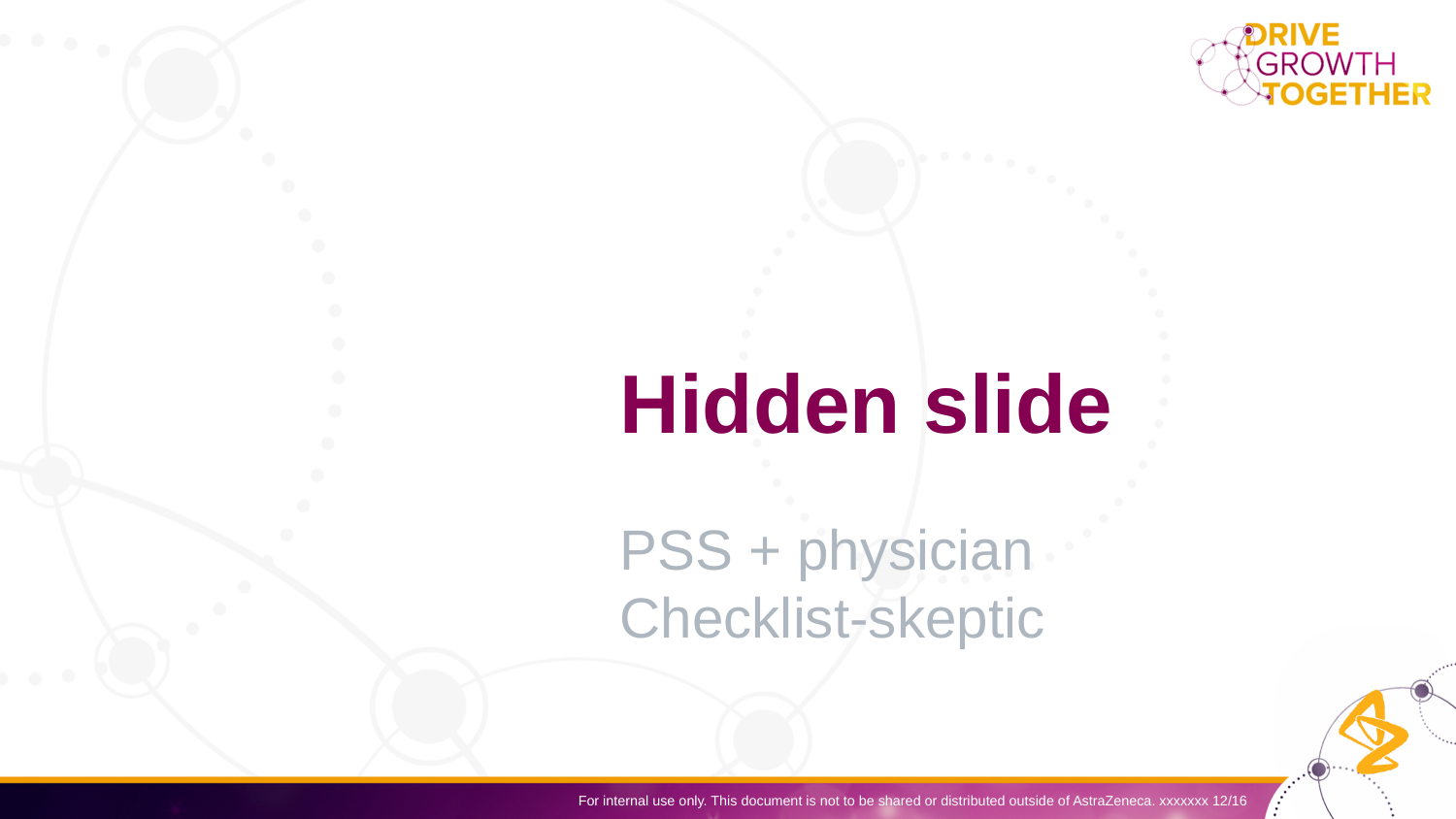

# Hidden slide
PSS + physician Checklist-skeptic